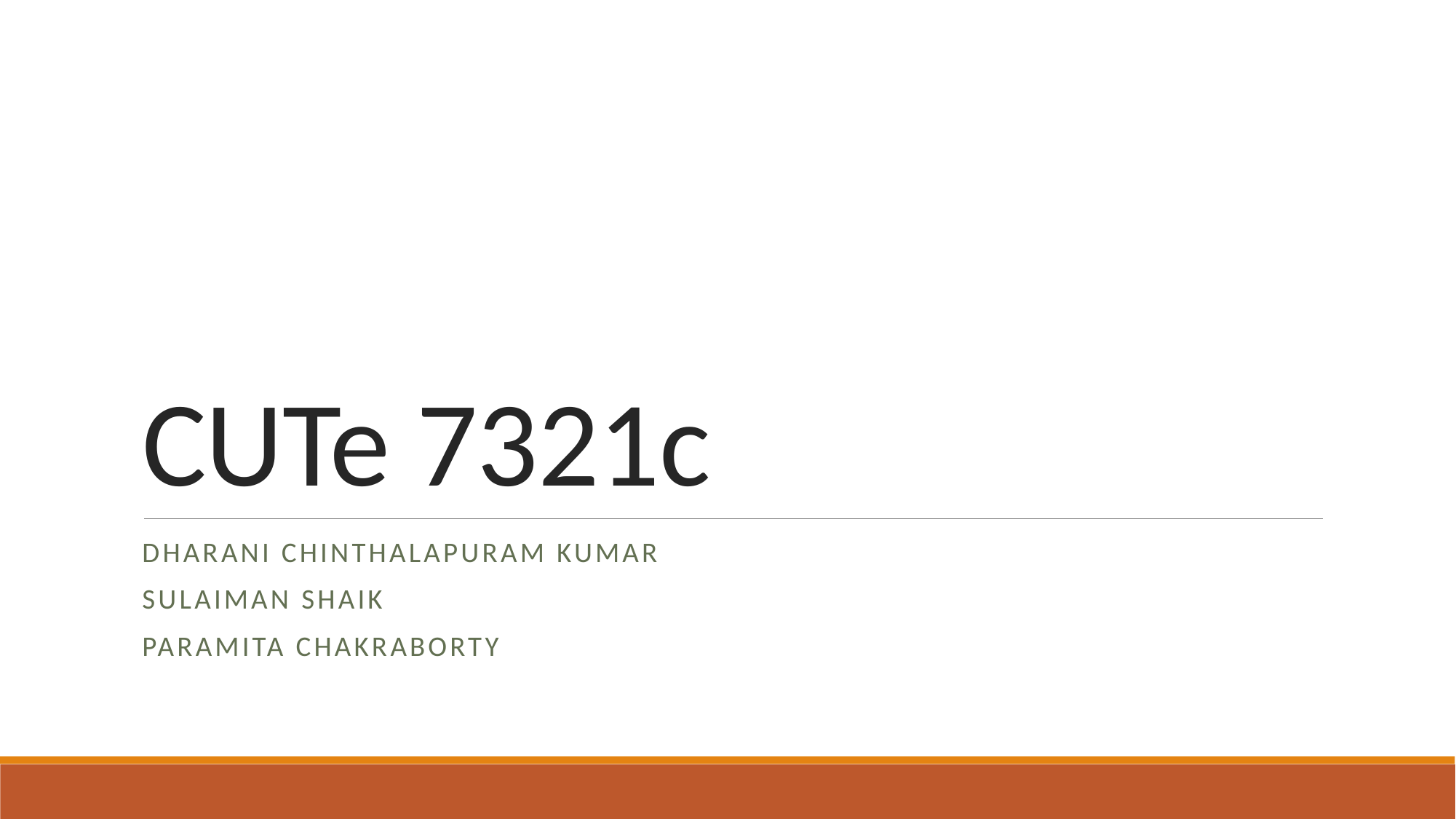

# CUTe 7321c
Dharani Chinthalapuram Kumar
SULAIMAN SHAIK
PARAMITA CHAKRABORTY